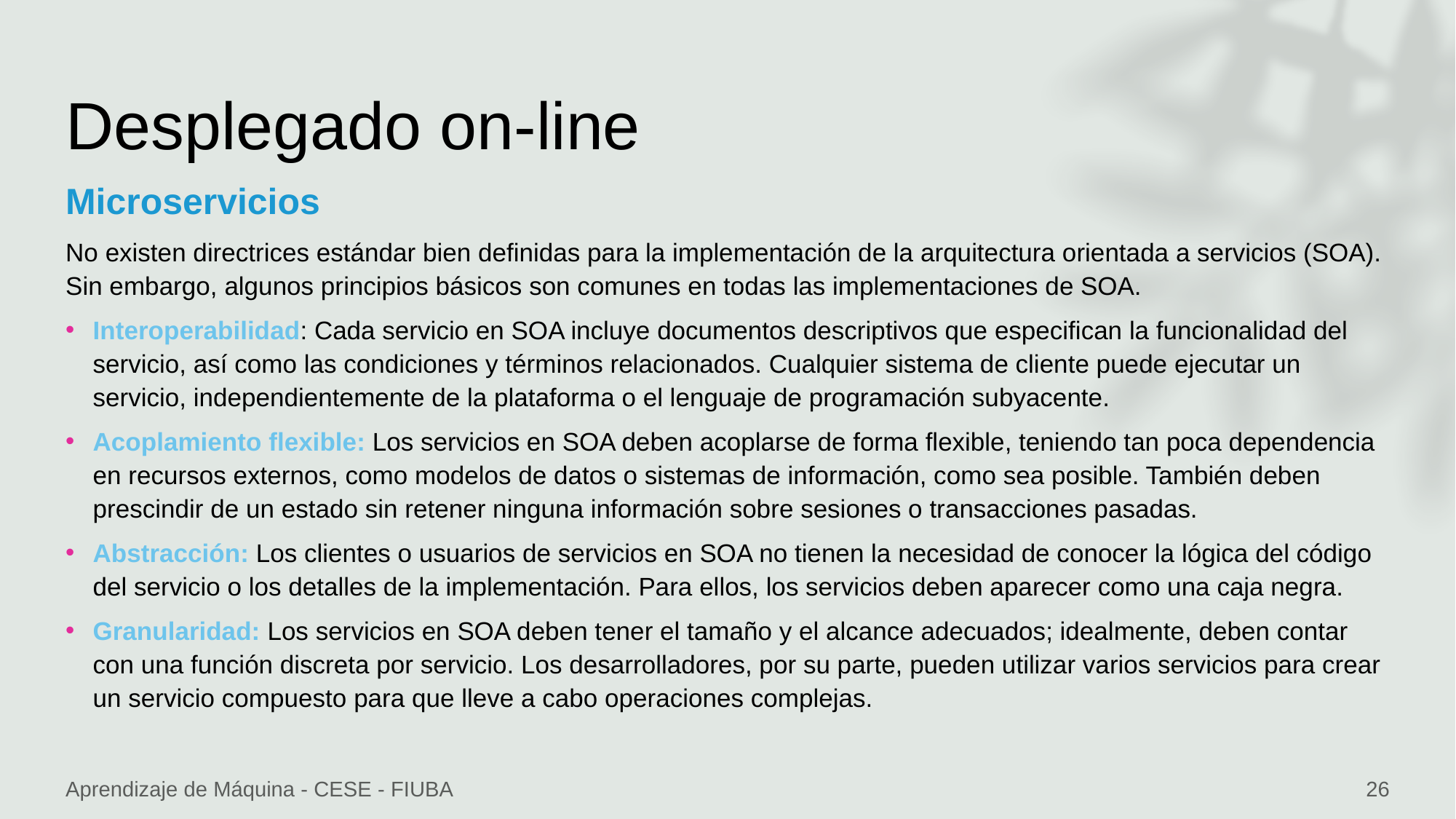

# Desplegado on-line
Microservicios
No existen directrices estándar bien definidas para la implementación de la arquitectura orientada a servicios (SOA). Sin embargo, algunos principios básicos son comunes en todas las implementaciones de SOA.
Interoperabilidad: Cada servicio en SOA incluye documentos descriptivos que especifican la funcionalidad del servicio, así como las condiciones y términos relacionados. Cualquier sistema de cliente puede ejecutar un servicio, independientemente de la plataforma o el lenguaje de programación subyacente.
Acoplamiento flexible: Los servicios en SOA deben acoplarse de forma flexible, teniendo tan poca dependencia en recursos externos, como modelos de datos o sistemas de información, como sea posible. También deben prescindir de un estado sin retener ninguna información sobre sesiones o transacciones pasadas.
Abstracción: Los clientes o usuarios de servicios en SOA no tienen la necesidad de conocer la lógica del código del servicio o los detalles de la implementación. Para ellos, los servicios deben aparecer como una caja negra.
Granularidad: Los servicios en SOA deben tener el tamaño y el alcance adecuados; idealmente, deben contar con una función discreta por servicio. Los desarrolladores, por su parte, pueden utilizar varios servicios para crear un servicio compuesto para que lleve a cabo operaciones complejas.
Aprendizaje de Máquina - CESE - FIUBA
26